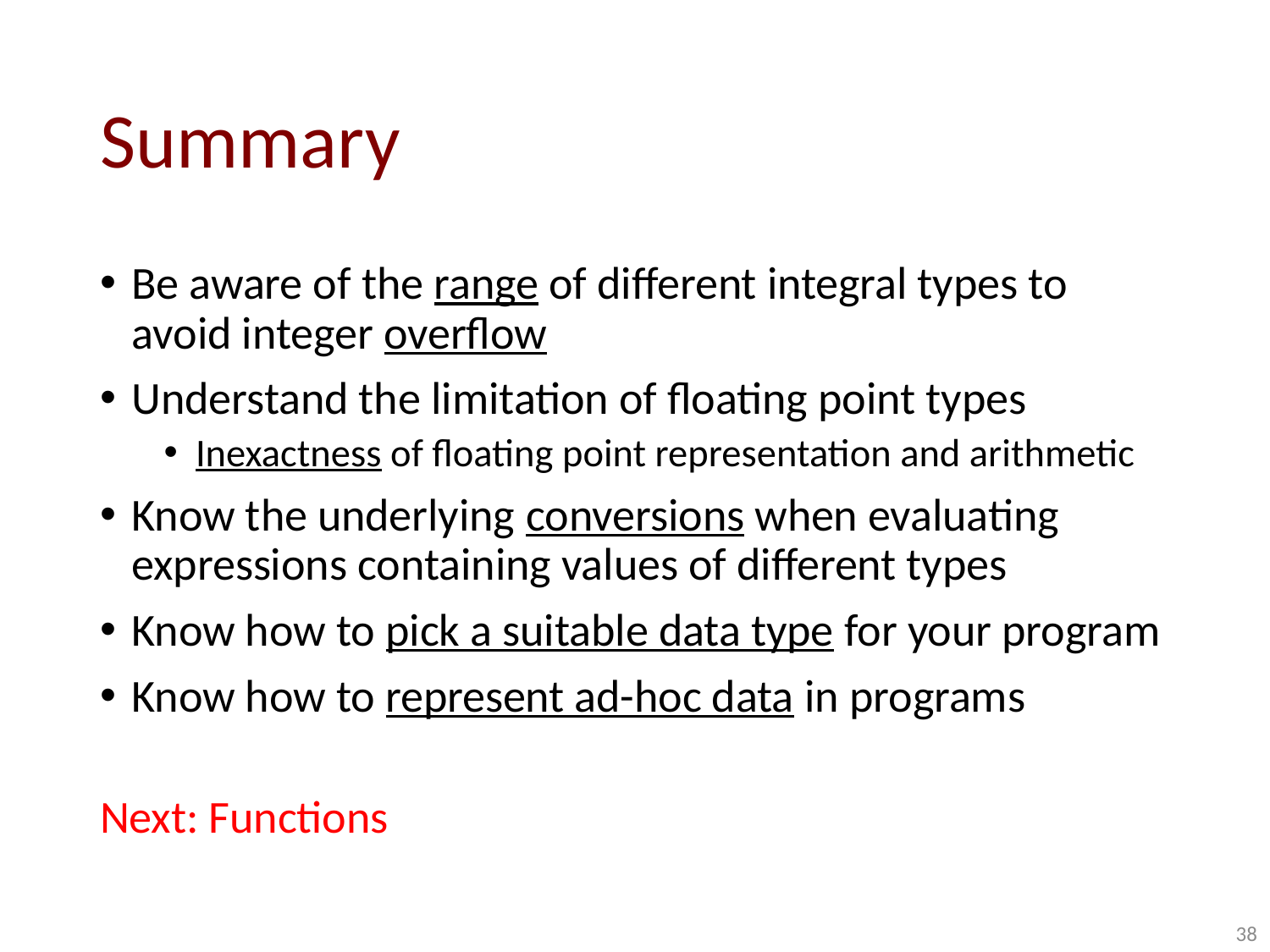

# Summary
Be aware of the range of different integral types to avoid integer overflow
Understand the limitation of floating point types
Inexactness of floating point representation and arithmetic
Know the underlying conversions when evaluating expressions containing values of different types
Know how to pick a suitable data type for your program
Know how to represent ad-hoc data in programs

Next: Functions
38